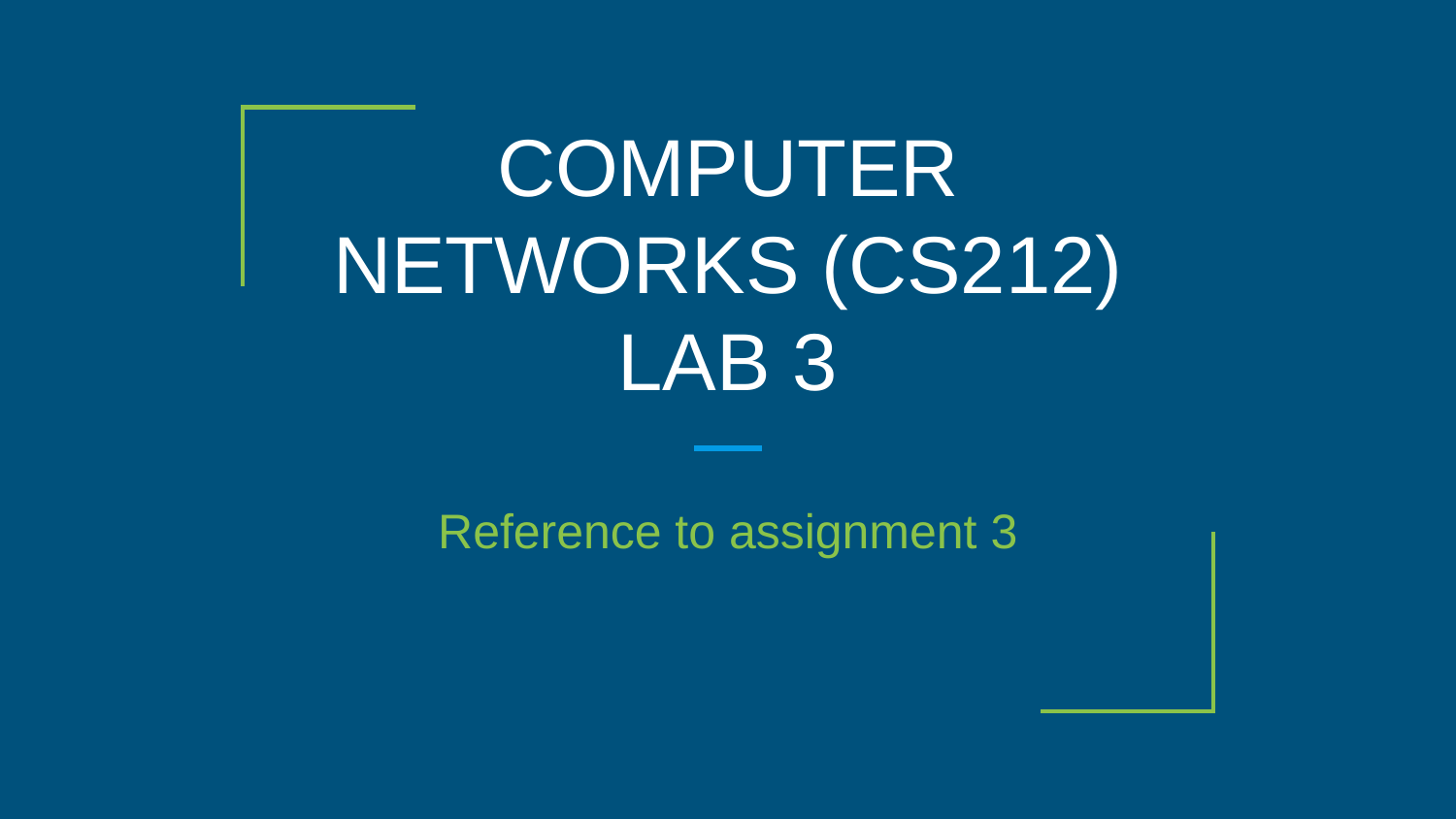

# COMPUTER NETWORKS (CS212) LAB 3
Reference to assignment 3